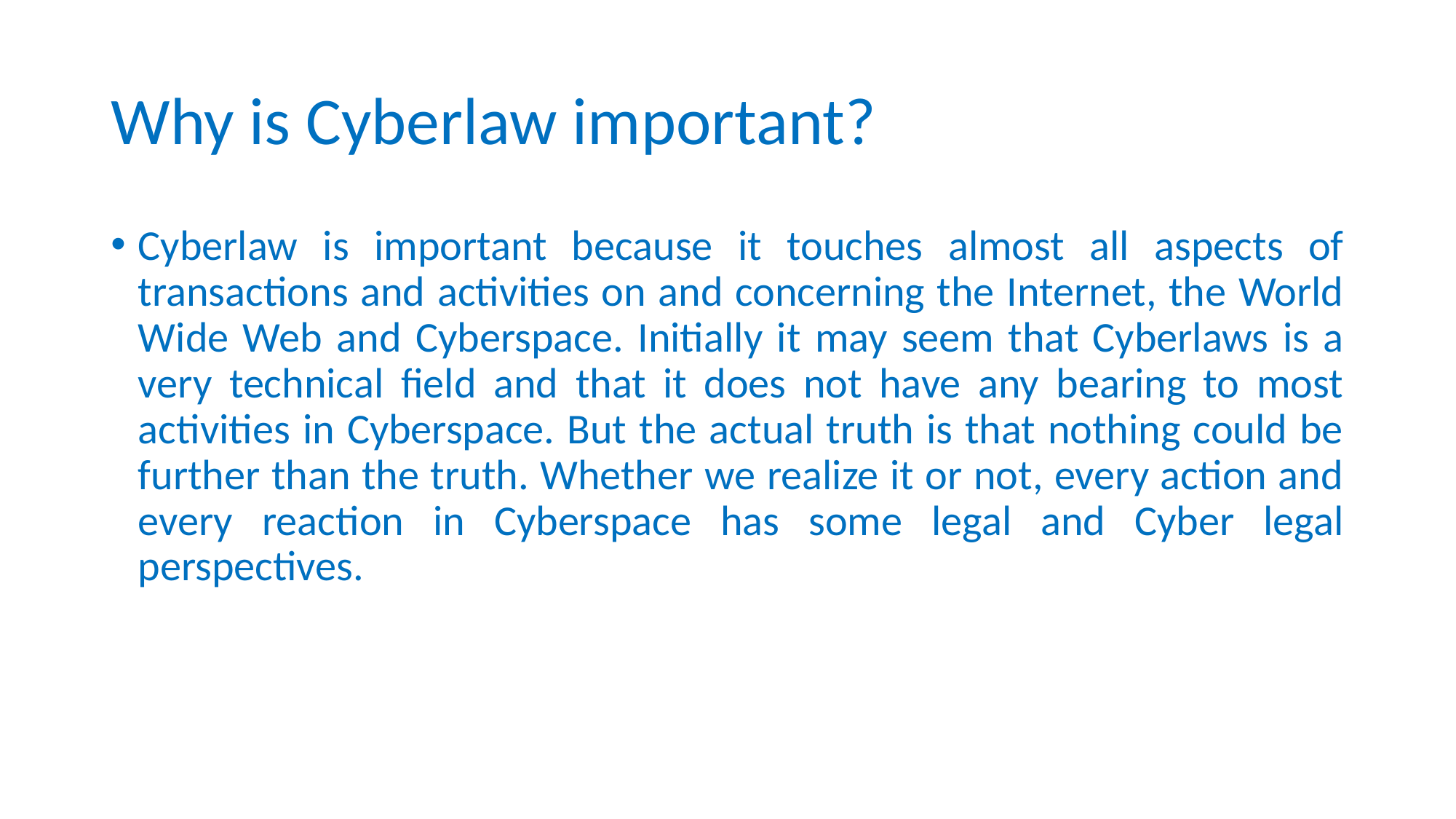

# Why is Cyberlaw important?
Cyberlaw is important because it touches almost all aspects of transactions and activities on and concerning the Internet, the World Wide Web and Cyberspace. Initially it may seem that Cyberlaws is a very technical field and that it does not have any bearing to most activities in Cyberspace. But the actual truth is that nothing could be further than the truth. Whether we realize it or not, every action and every reaction in Cyberspace has some legal and Cyber legal perspectives.